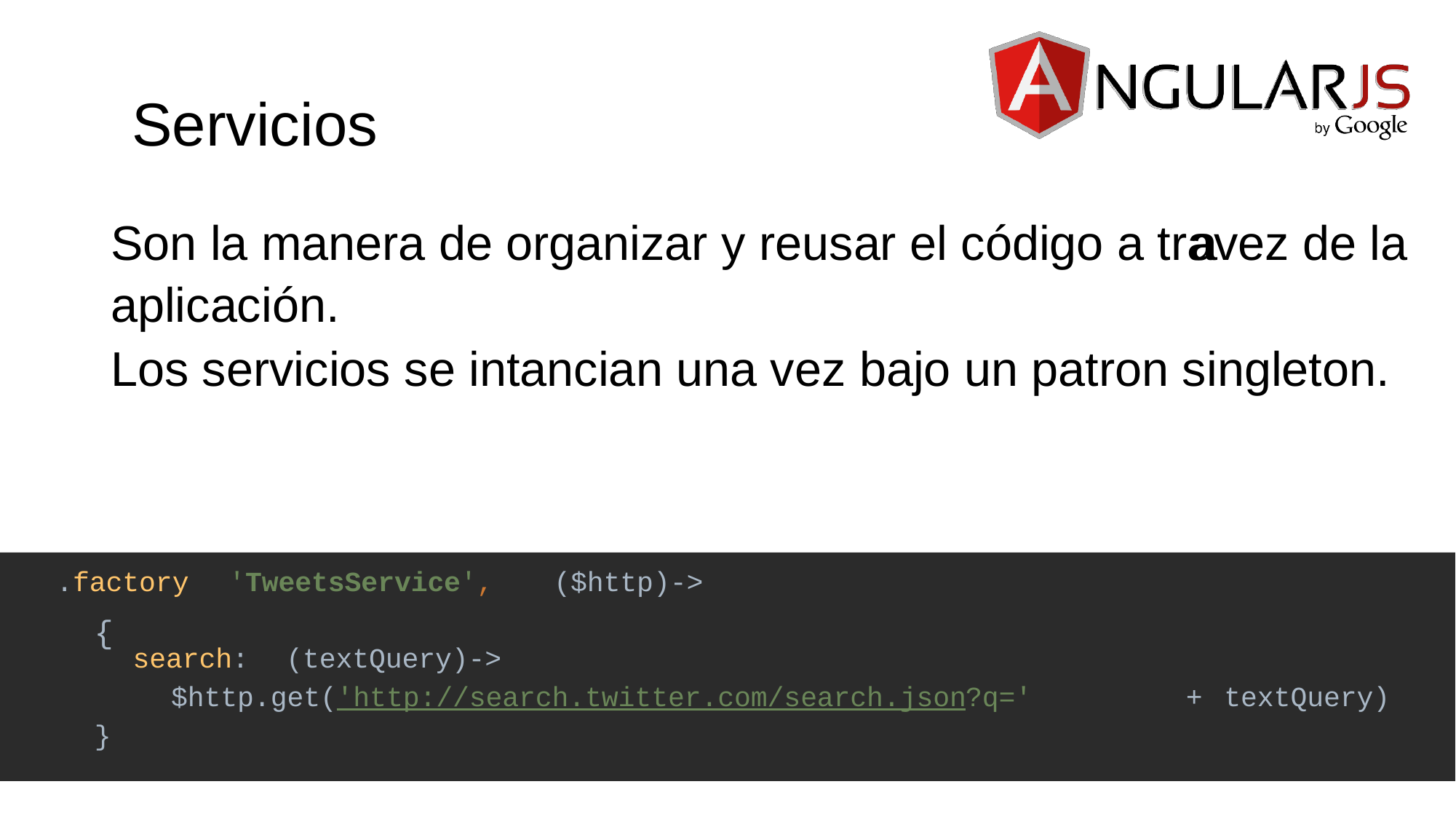

Servicios
Son la manera de organizar y reusar el código a travez de la aplicación.
Los servicios se intancian una vez bajo un patron singleton.
a

.factory
{
'TweetsService',
($http)->
search:
(textQuery)->
$http.get('http://search.twitter.com/search.json?q='
+
textQuery)
}